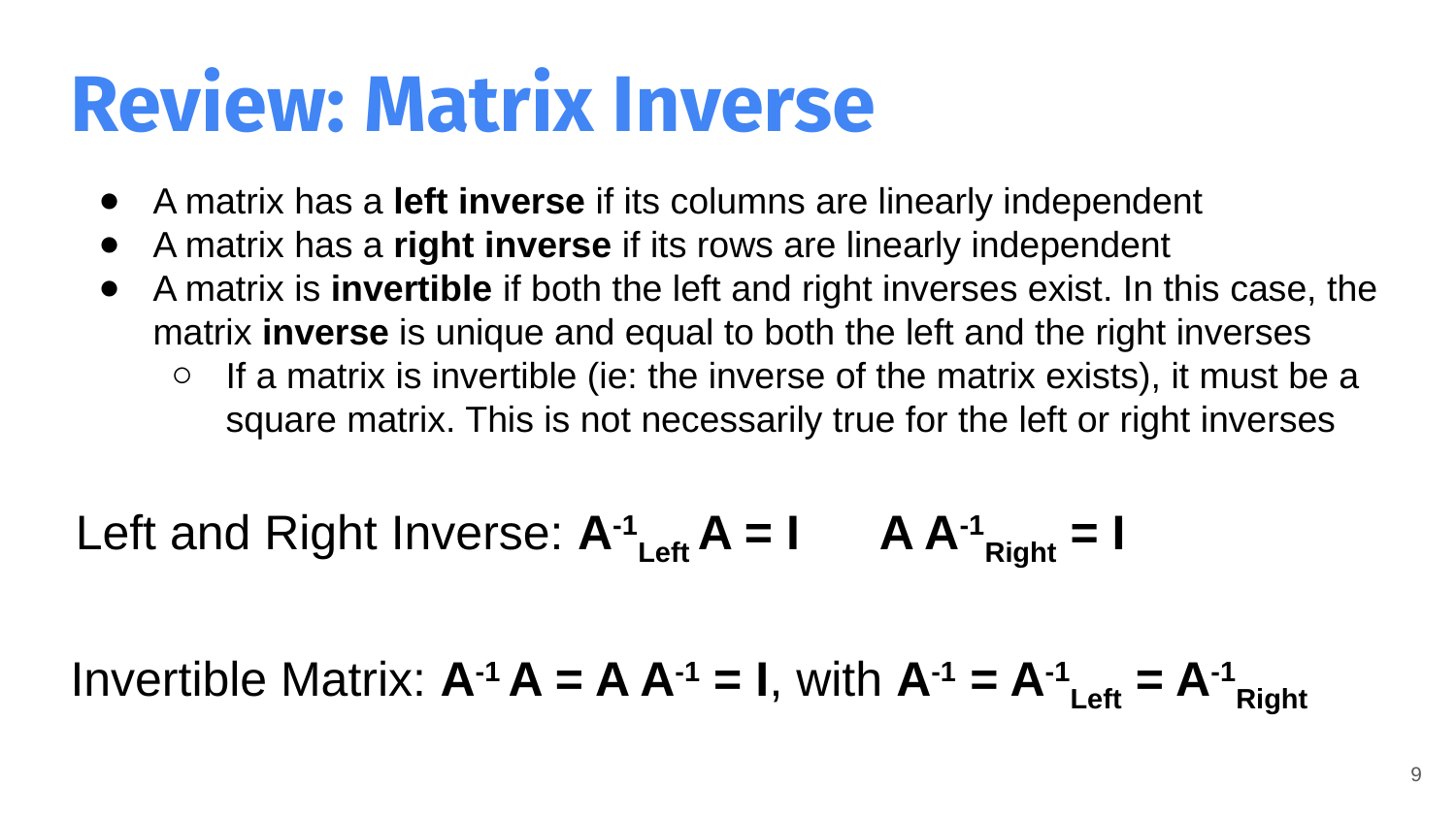

Review: Matrix Inverse
A matrix has a left inverse if its columns are linearly independent
A matrix has a right inverse if its rows are linearly independent
A matrix is invertible if both the left and right inverses exist. In this case, the matrix inverse is unique and equal to both the left and the right inverses
If a matrix is invertible (ie: the inverse of the matrix exists), it must be a square matrix. This is not necessarily true for the left or right inverses
Left and Right Inverse: A-1Left A = I      A A-1Right = I
Invertible Matrix: A-1 A = A A-1 = I, with A-1 = A-1Left = A-1Right
9